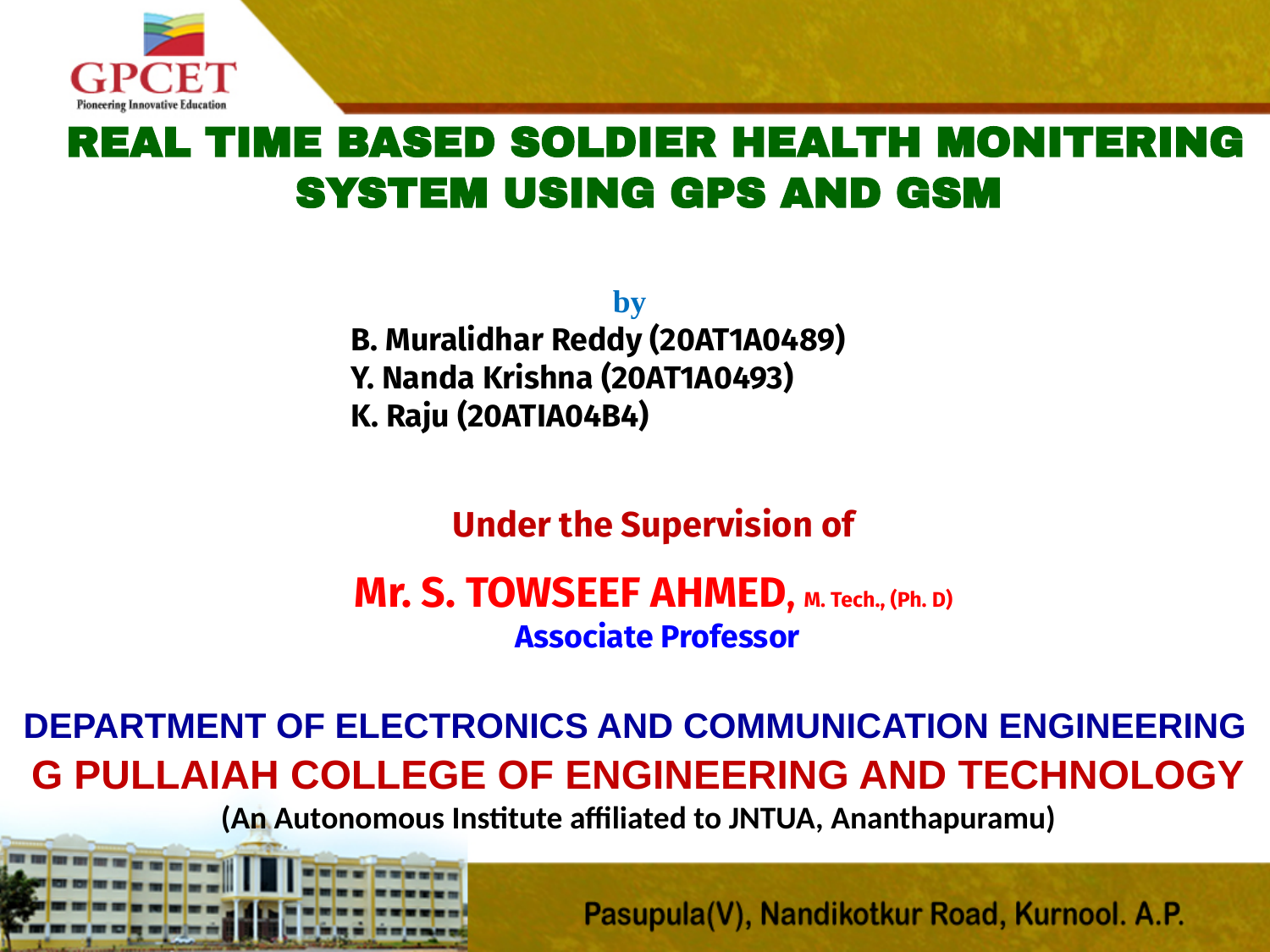

REAL TIME BASED SOLDIER HEALTH MONITERING SYSTEM USING GPS AND GSM
by
B. Muralidhar Reddy (20AT1A0489)
Y. Nanda Krishna (20AT1A0493)
K. Raju (20ATIA04B4)

| Under the Supervision of Mr. S. TOWSEEF AHMED, M. Tech., (Ph. D) Associate Professor |
| --- |
# DEPARTMENT OF ELECTRONICS AND COMMUNICATION ENGINEERING
G PULLAIAH COLLEGE OF ENGINEERING AND TECHNOLOGY
(An Autonomous Institute affiliated to JNTUA, Ananthapuramu)